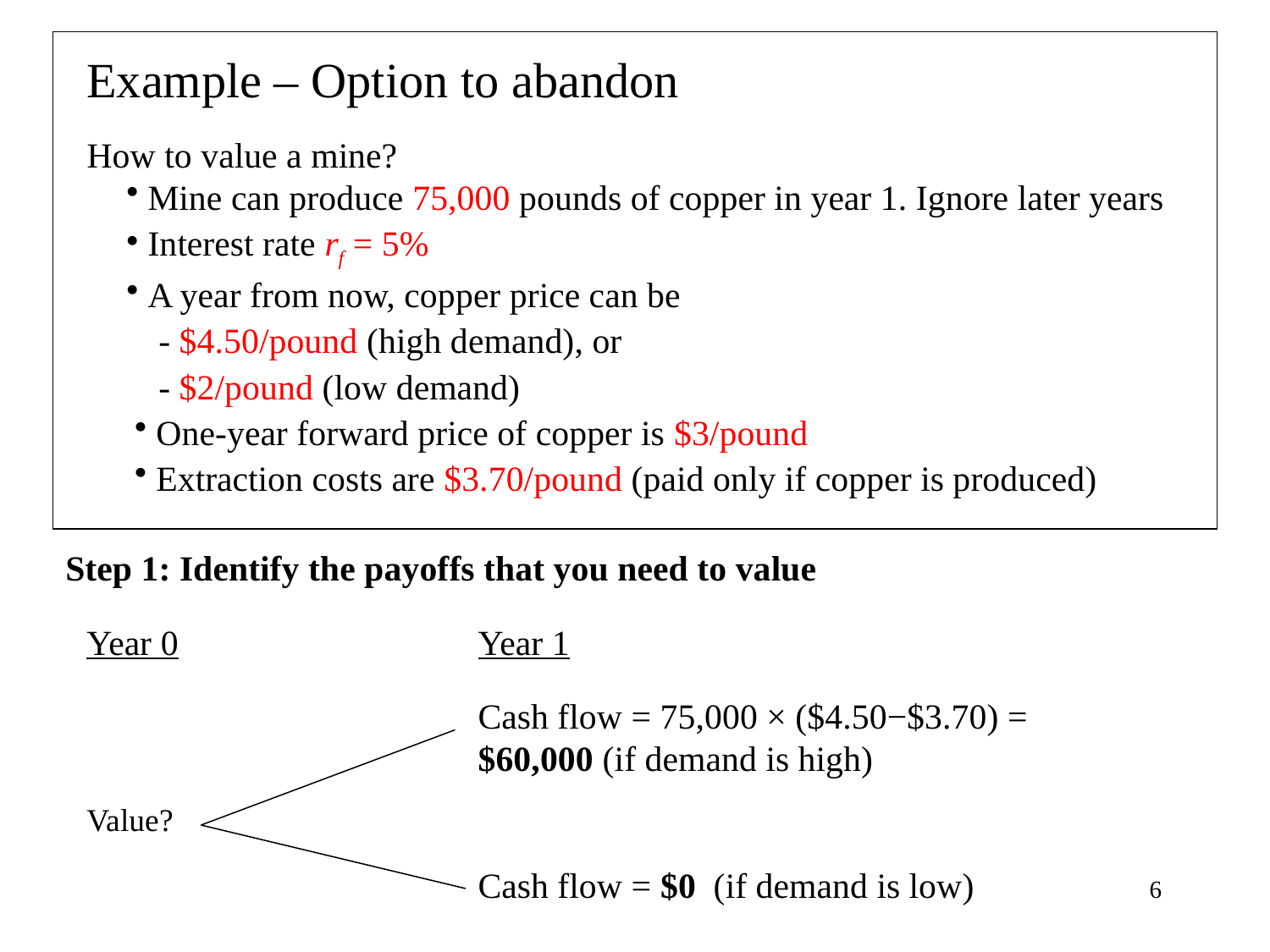

Example – Option to abandon
How to value a mine?
 Mine can produce 75,000 pounds of copper in year 1. Ignore later years
 Interest rate rf = 5%
 A year from now, copper price can be
- $4.50/pound (high demand), or
- $2/pound (low demand)
 One-year forward price of copper is $3/pound
 Extraction costs are $3.70/pound (paid only if copper is produced)
Step 1: Identify the payoffs that you need to value
Year 0
Year 1
Cash flow = 75,000 × ($4.50−$3.70) = $60,000 (if demand is high)

Value?

Cash flow = $0  (if demand is low)
6